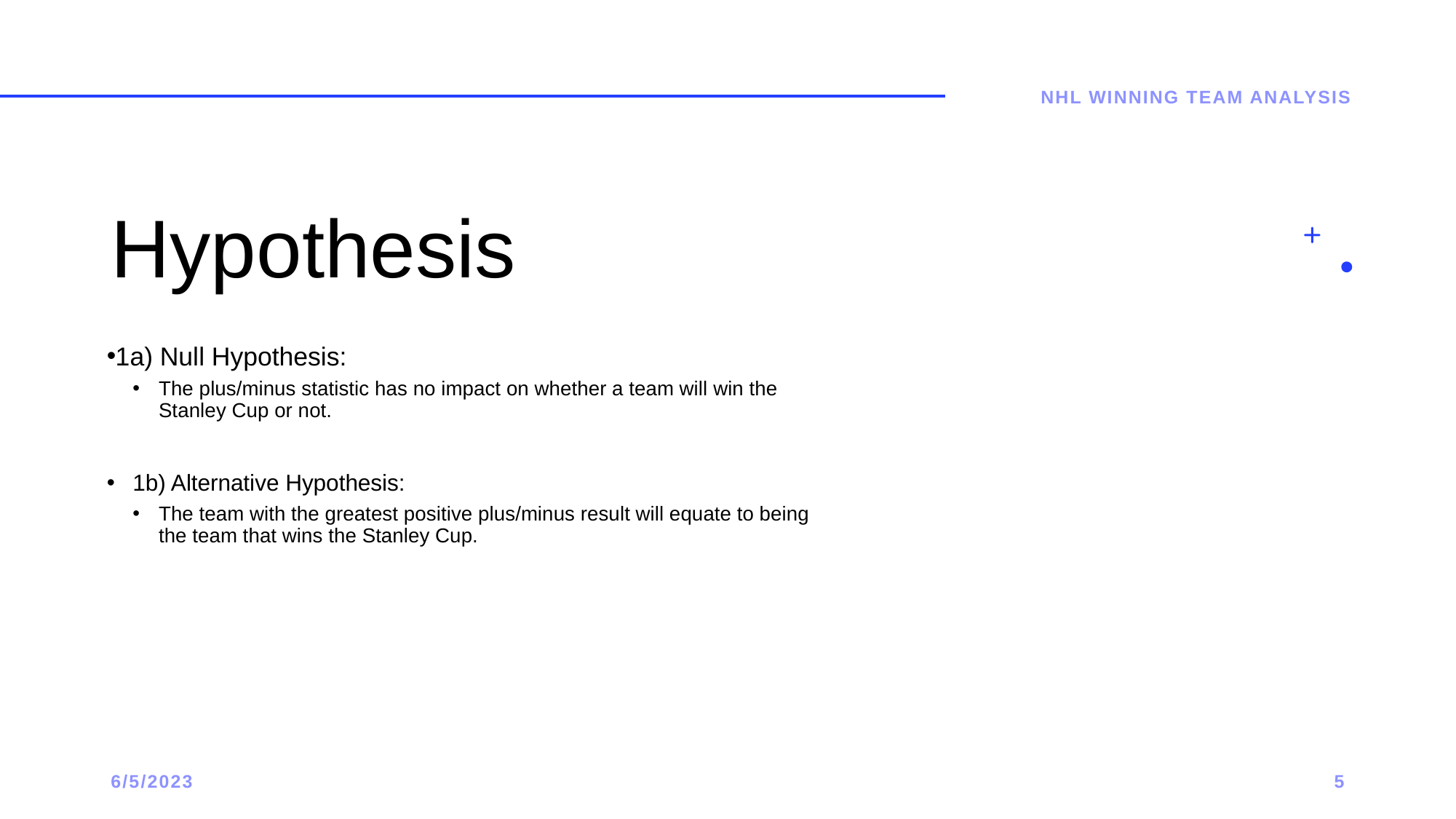

NHL winning team analysis
# Hypothesis

1a) Null Hypothesis:
The plus/minus statistic has no impact on whether a team will win the Stanley Cup or not.

1b) Alternative Hypothesis:
The team with the greatest positive plus/minus result will equate to being the team that wins the Stanley Cup.

6/5/2023
5